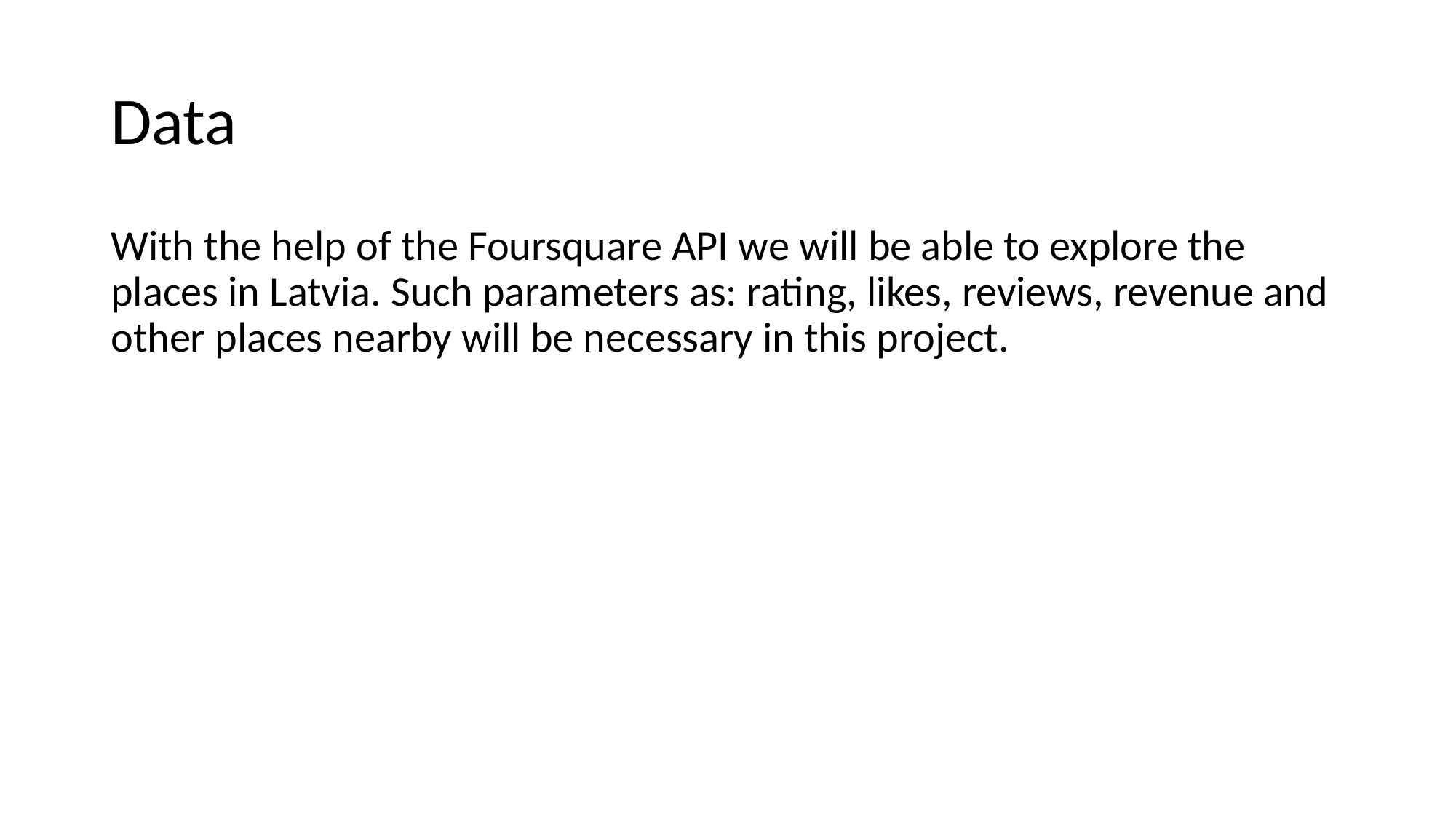

# Data
With the help of the Foursquare API we will be able to explore the places in Latvia. Such parameters as: rating, likes, reviews, revenue and other places nearby will be necessary in this project.